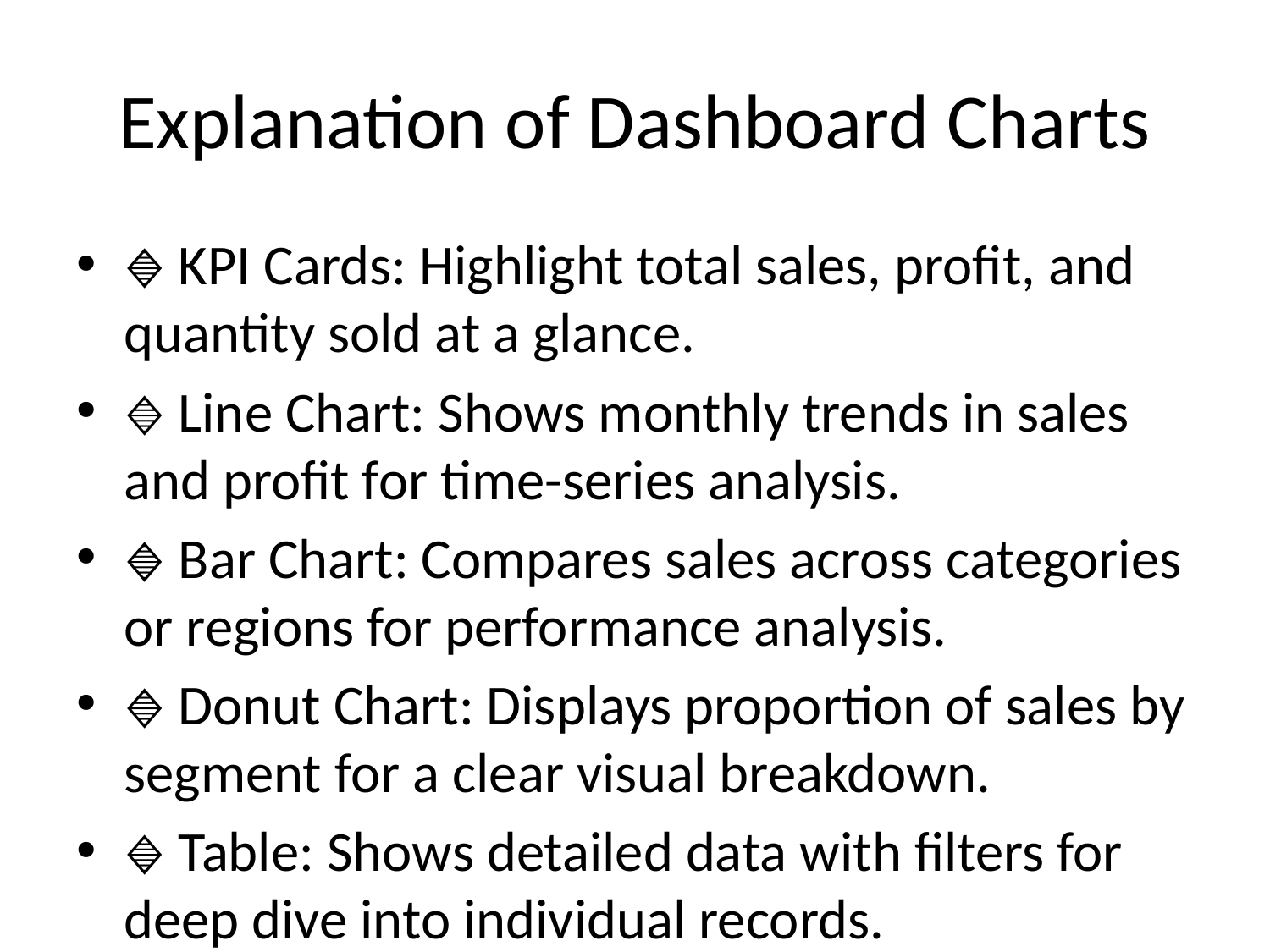

# Explanation of Dashboard Charts
🔹 KPI Cards: Highlight total sales, profit, and quantity sold at a glance.
🔹 Line Chart: Shows monthly trends in sales and profit for time-series analysis.
🔹 Bar Chart: Compares sales across categories or regions for performance analysis.
🔹 Donut Chart: Displays proportion of sales by segment for a clear visual breakdown.
🔹 Table: Shows detailed data with filters for deep dive into individual records.